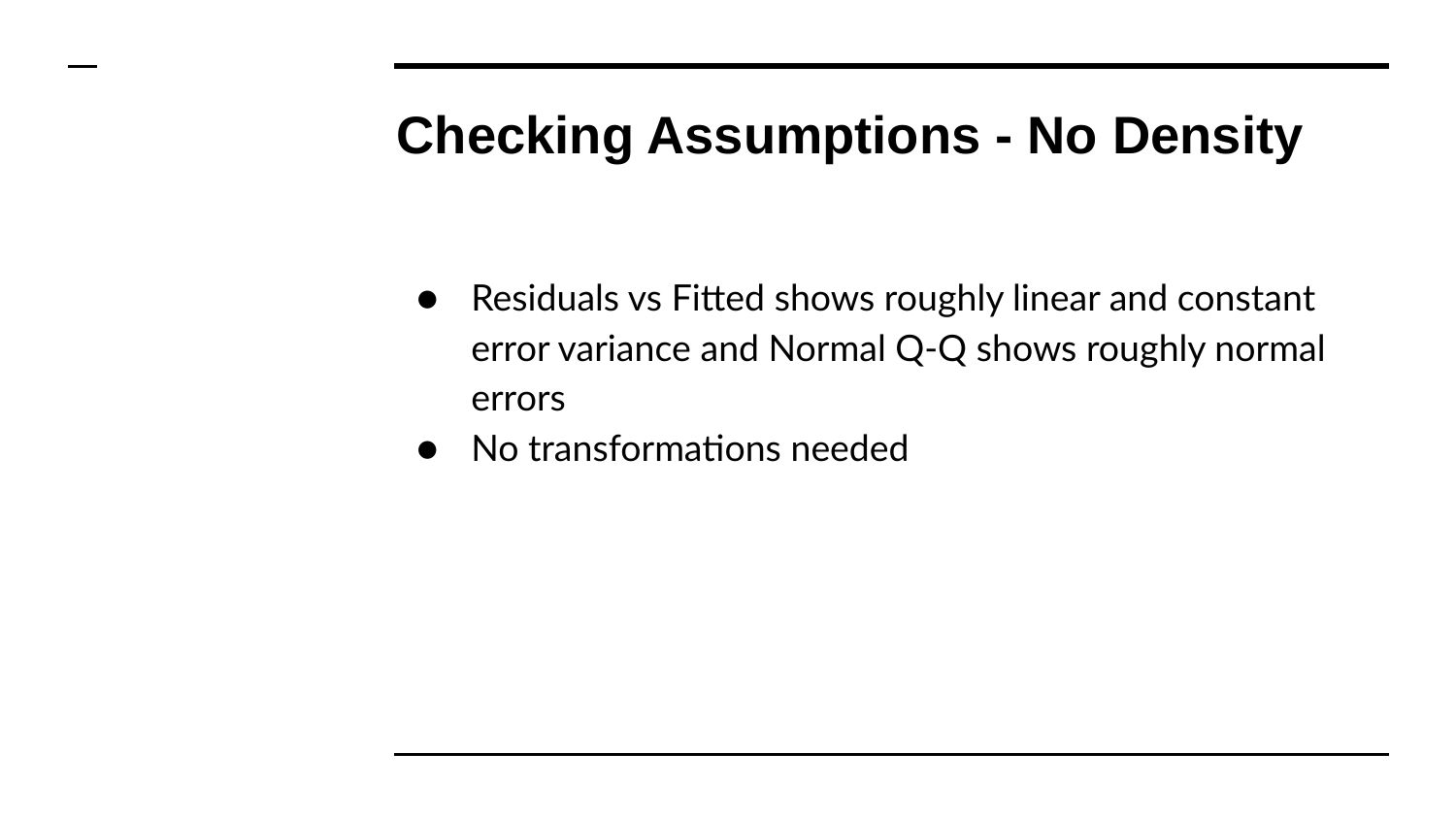

# Checking Assumptions - No Density
Residuals vs Fitted shows roughly linear and constant error variance and Normal Q-Q shows roughly normal errors
No transformations needed